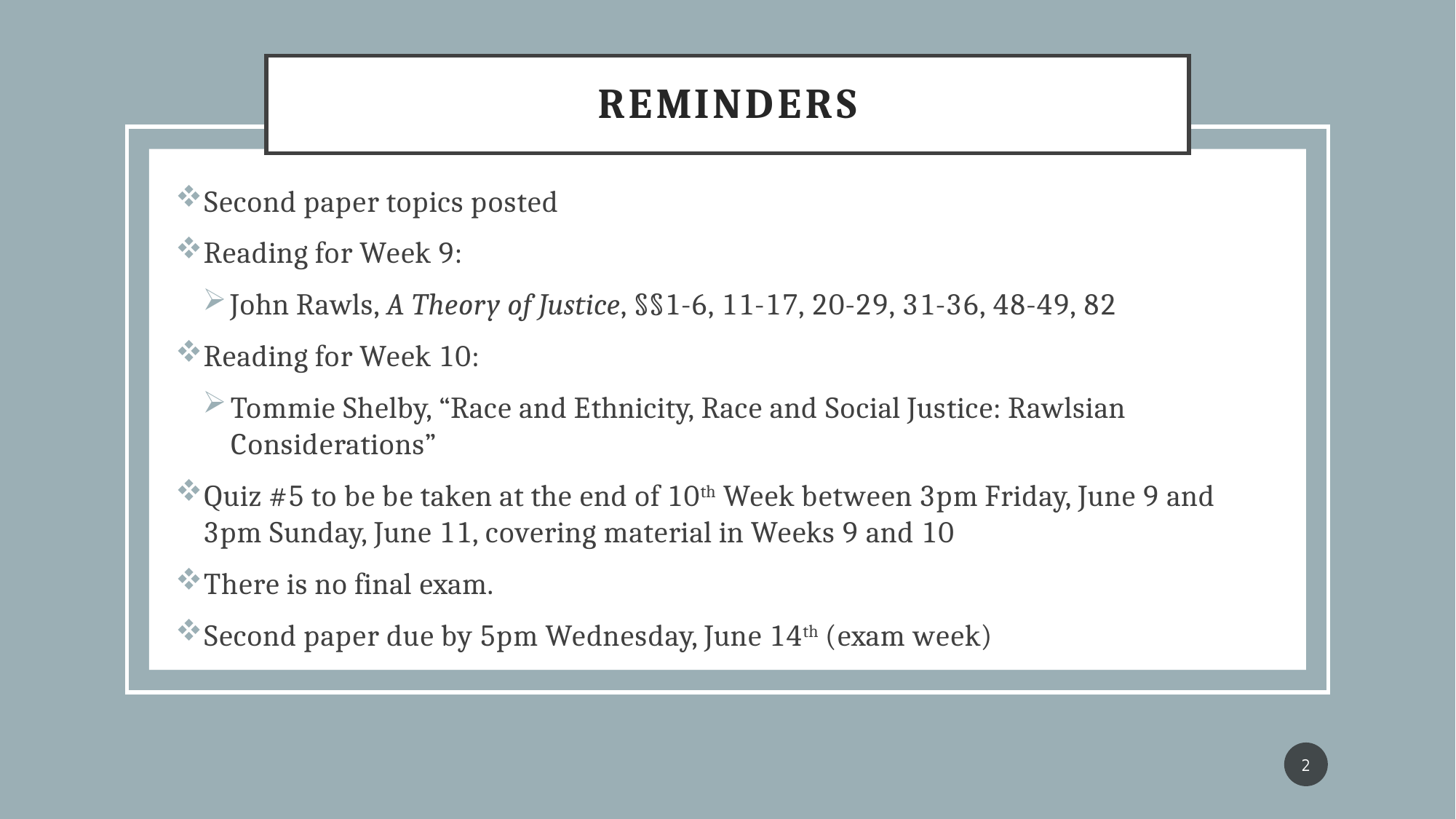

# Reminders

Second paper topics posted
Reading for Week 9:
John Rawls, A Theory of Justice, §§1-6, 11-17, 20-29, 31-36, 48-49, 82
Reading for Week 10:
Tommie Shelby, “Race and Ethnicity, Race and Social Justice: Rawlsian Considerations”
Quiz #5 to be be taken at the end of 10th Week between 3pm Friday, June 9 and 3pm Sunday, June 11, covering material in Weeks 9 and 10
There is no final exam.
Second paper due by 5pm Wednesday, June 14th (exam week)
2